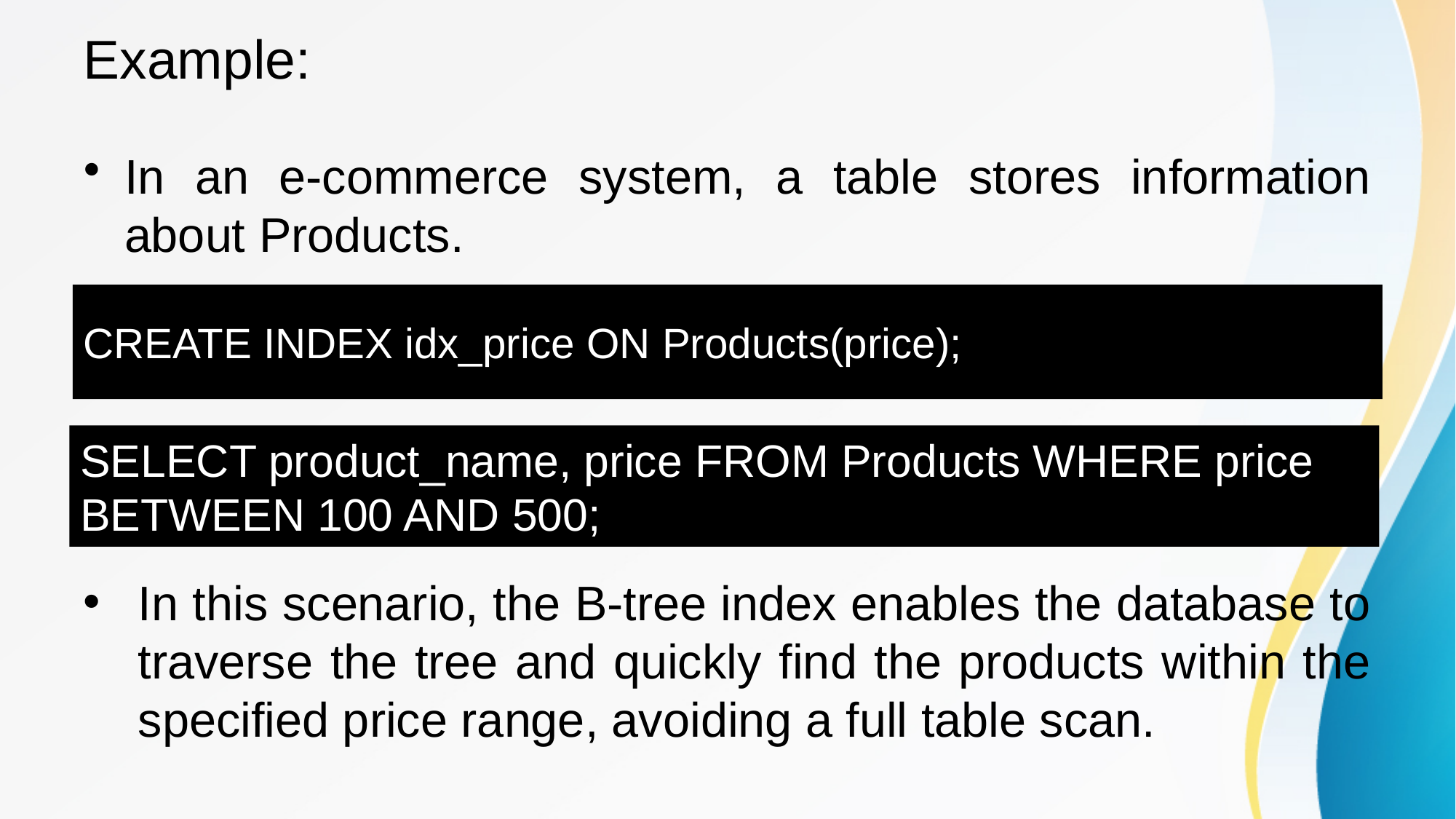

# Example:
In an e-commerce system, a table stores information about Products.
CREATE INDEX idx_price ON Products(price);
SELECT product_name, price FROM Products WHERE price BETWEEN 100 AND 500;
In this scenario, the B-tree index enables the database to traverse the tree and quickly find the products within the specified price range, avoiding a full table scan.